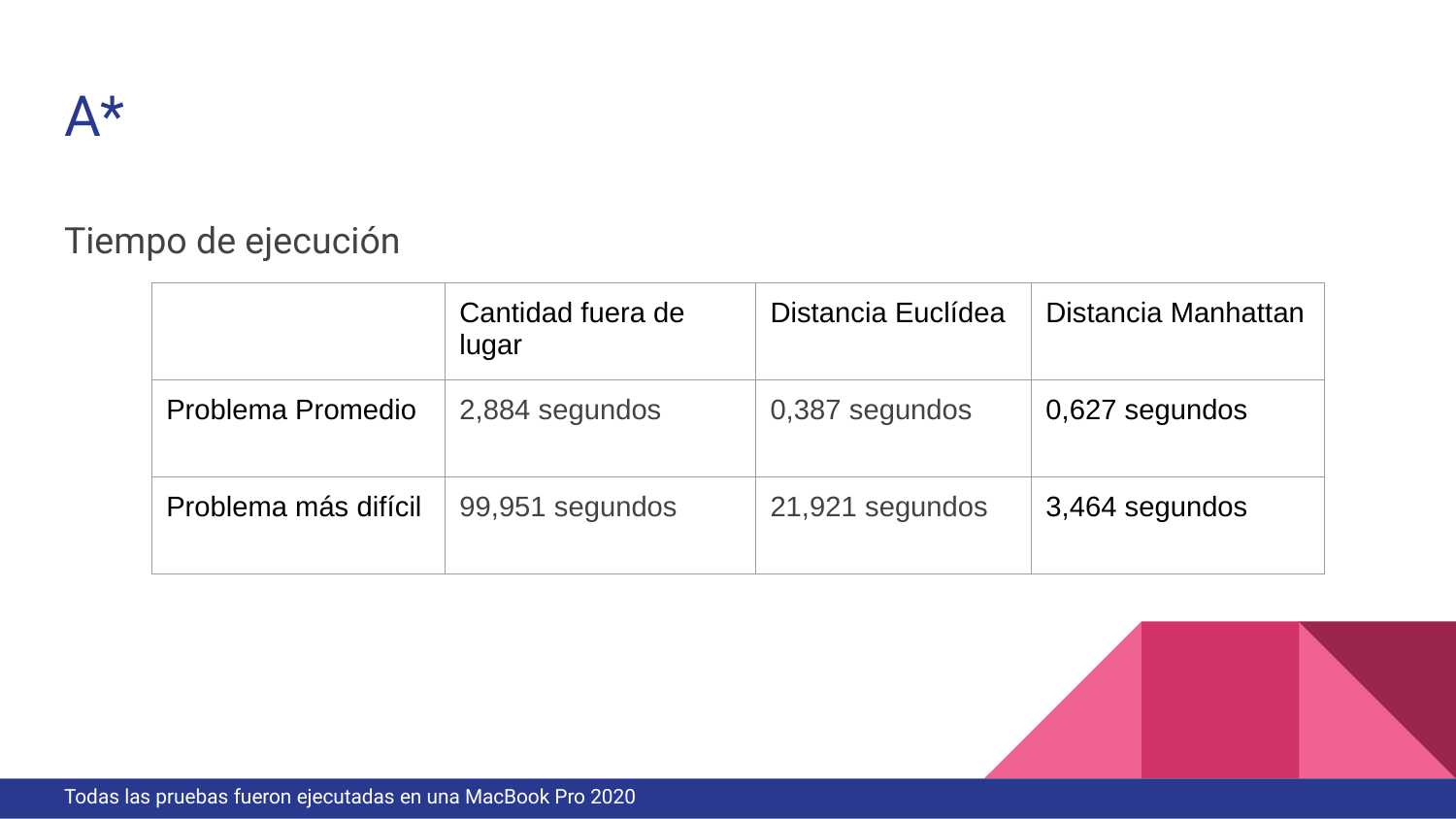

# A*
Tiempo de ejecución

|  | Cantidad fuera de lugar | Distancia Euclídea | Distancia Manhattan |
| --- | --- | --- | --- |
| Problema Promedio | 2,884 segundos | 0,387 segundos | 0,627 segundos |
| Problema más difícil | 99,951 segundos | 21,921 segundos | 3,464 segundos |
Todas las pruebas fueron ejecutadas en una MacBook Pro 2020